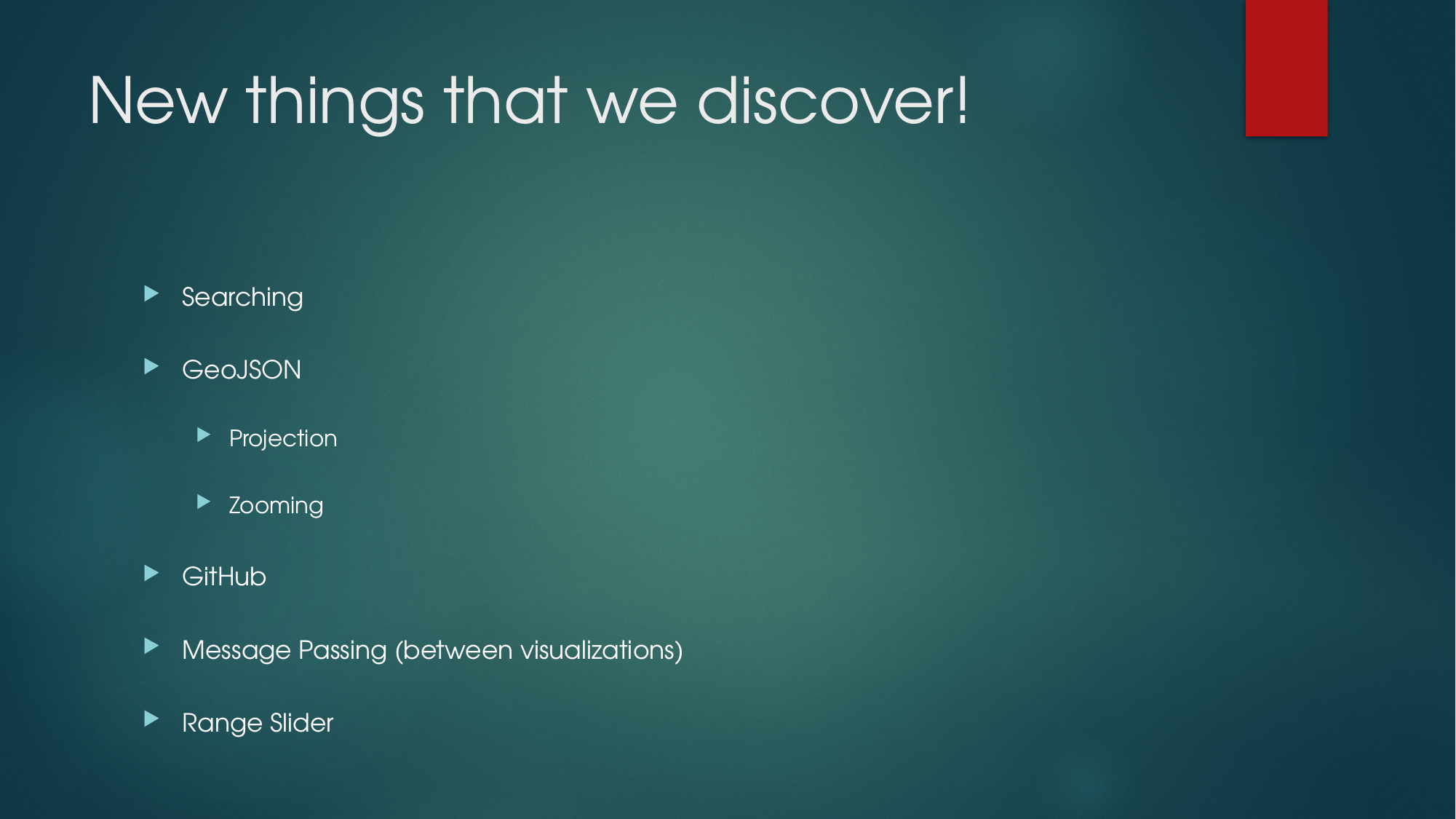

# New things that we discover!
Searching
GeoJSON
Projection
Zooming
GitHub
Message Passing (between visualizations)
Range Slider